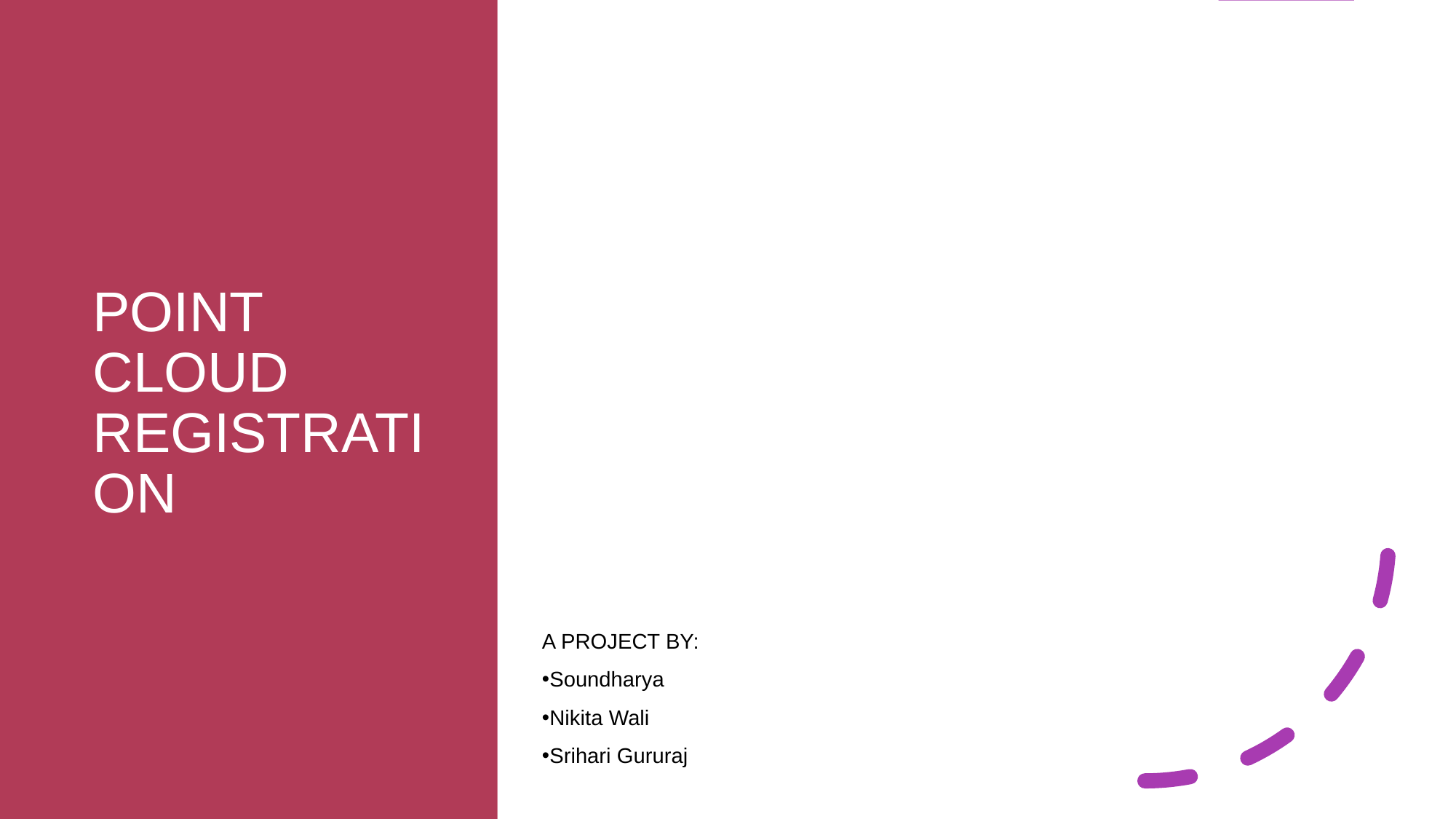

# POINT CLOUD REGISTRATION

A PROJECT BY:
Soundharya
Nikita Wali
Srihari Gururaj